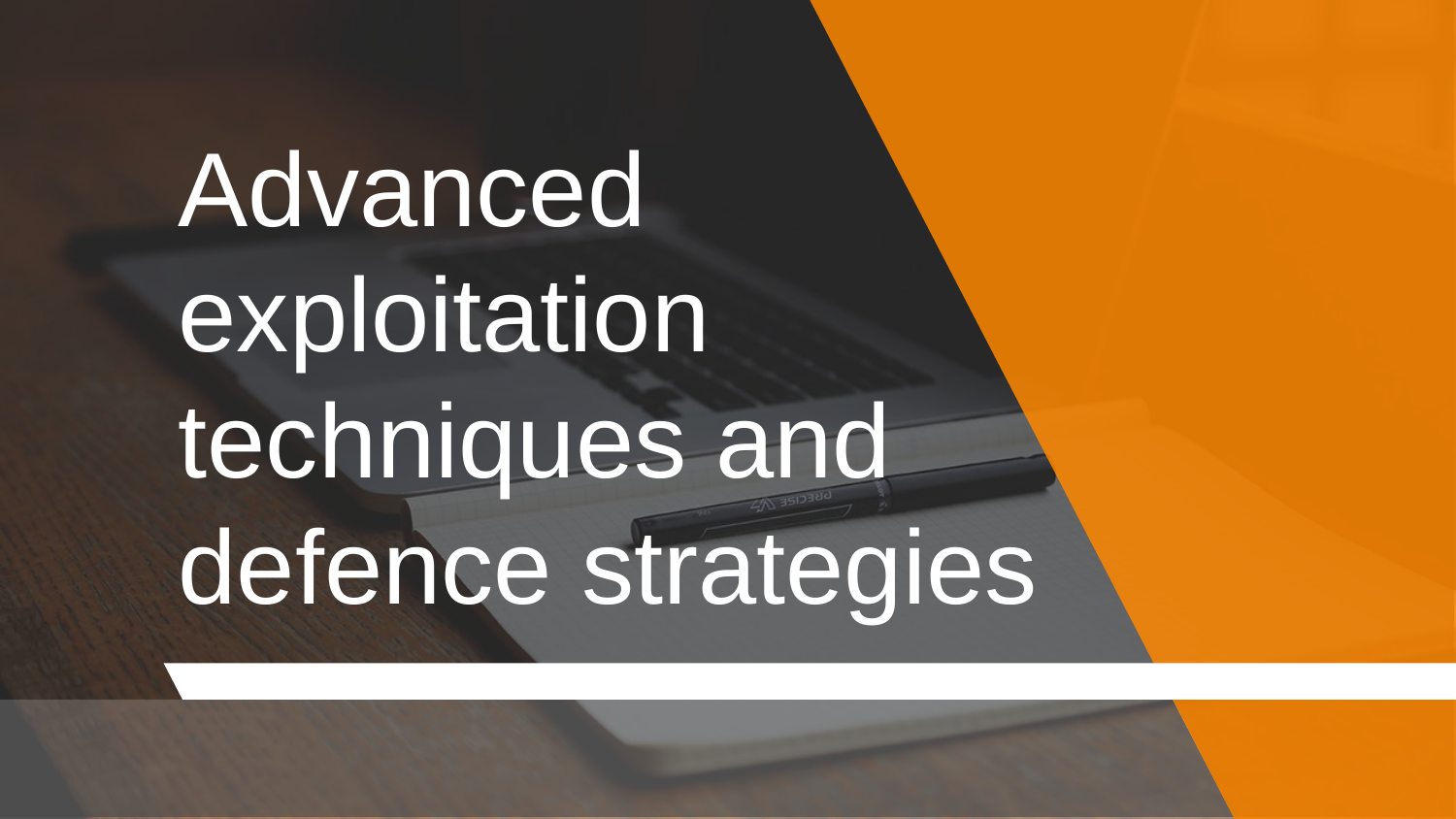

# Advanced exploitation techniques and defence strategies